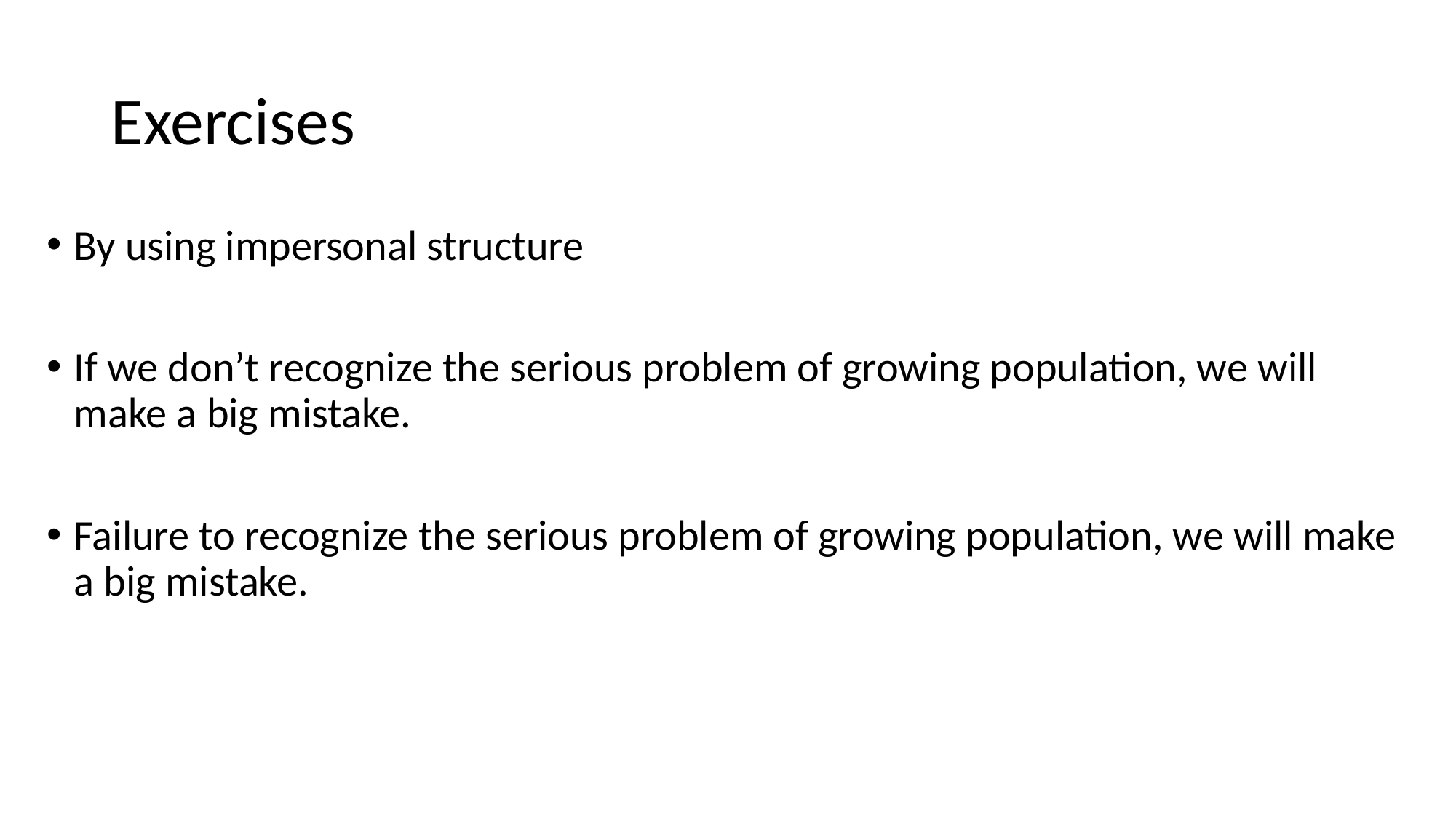

# Exercises
By using impersonal structure

If we don’t recognize the serious problem of growing population, we will make a big mistake.

Failure to recognize the serious problem of growing population, we will make a big mistake.